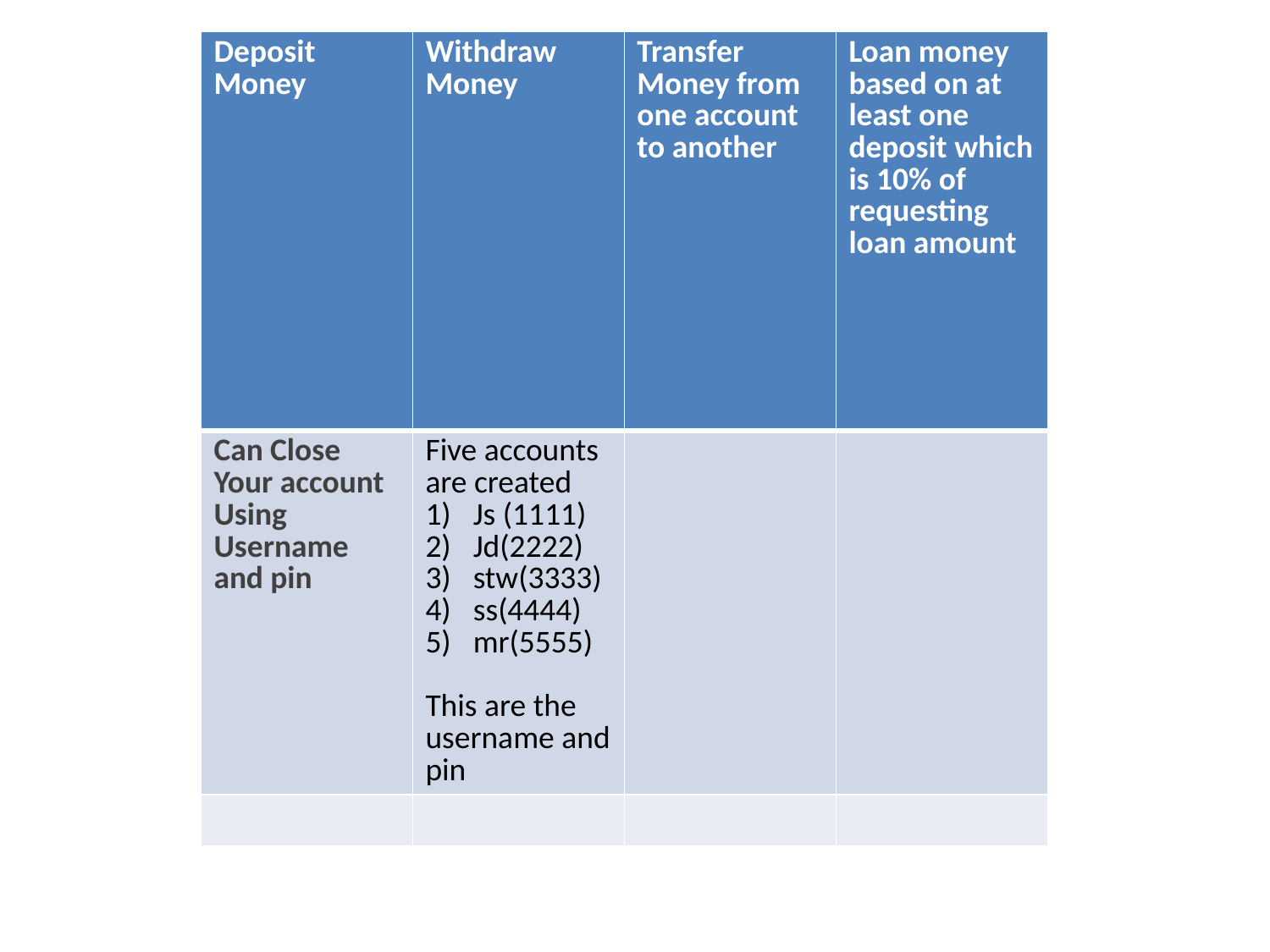

| Deposit Money | Withdraw Money | Transfer Money from one account to another | Loan money based on at least one deposit which is 10% of requesting loan amount |
| --- | --- | --- | --- |
| Can Close Your account Using Username and pin | Five accounts are created Js (1111) Jd(2222) stw(3333) ss(4444) mr(5555) This are the username and pin |  |  |
|  |  |  |  |